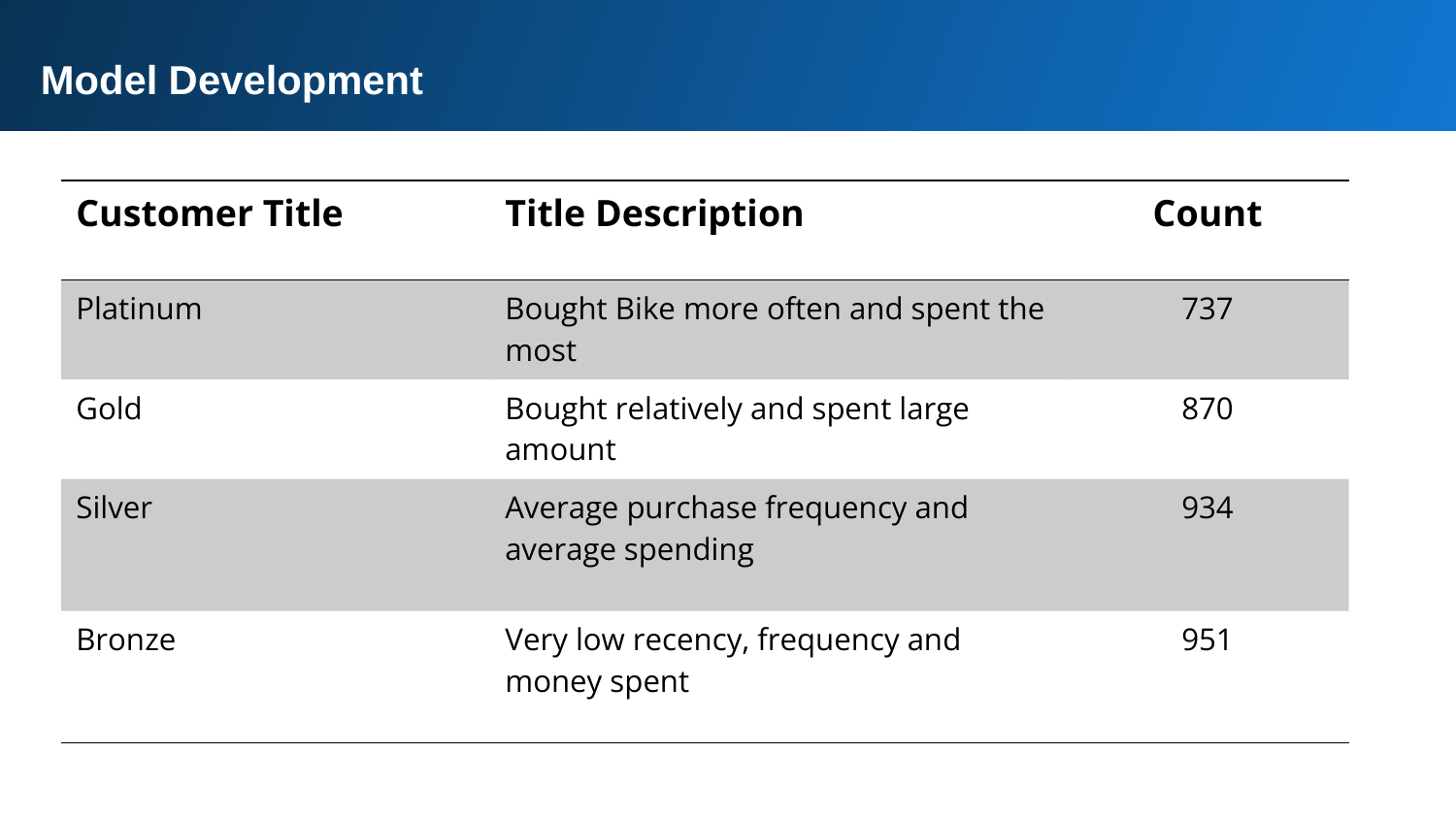

Model Development
| Customer Title | Title Description | Count |
| --- | --- | --- |
| Platinum | Bought Bike more often and spent the most | 737 |
| Gold | Bought relatively and spent large amount | 870 |
| Silver | Average purchase frequency and average spending | 934 |
| Bronze | Very low recency, frequency and money spent | 951 |